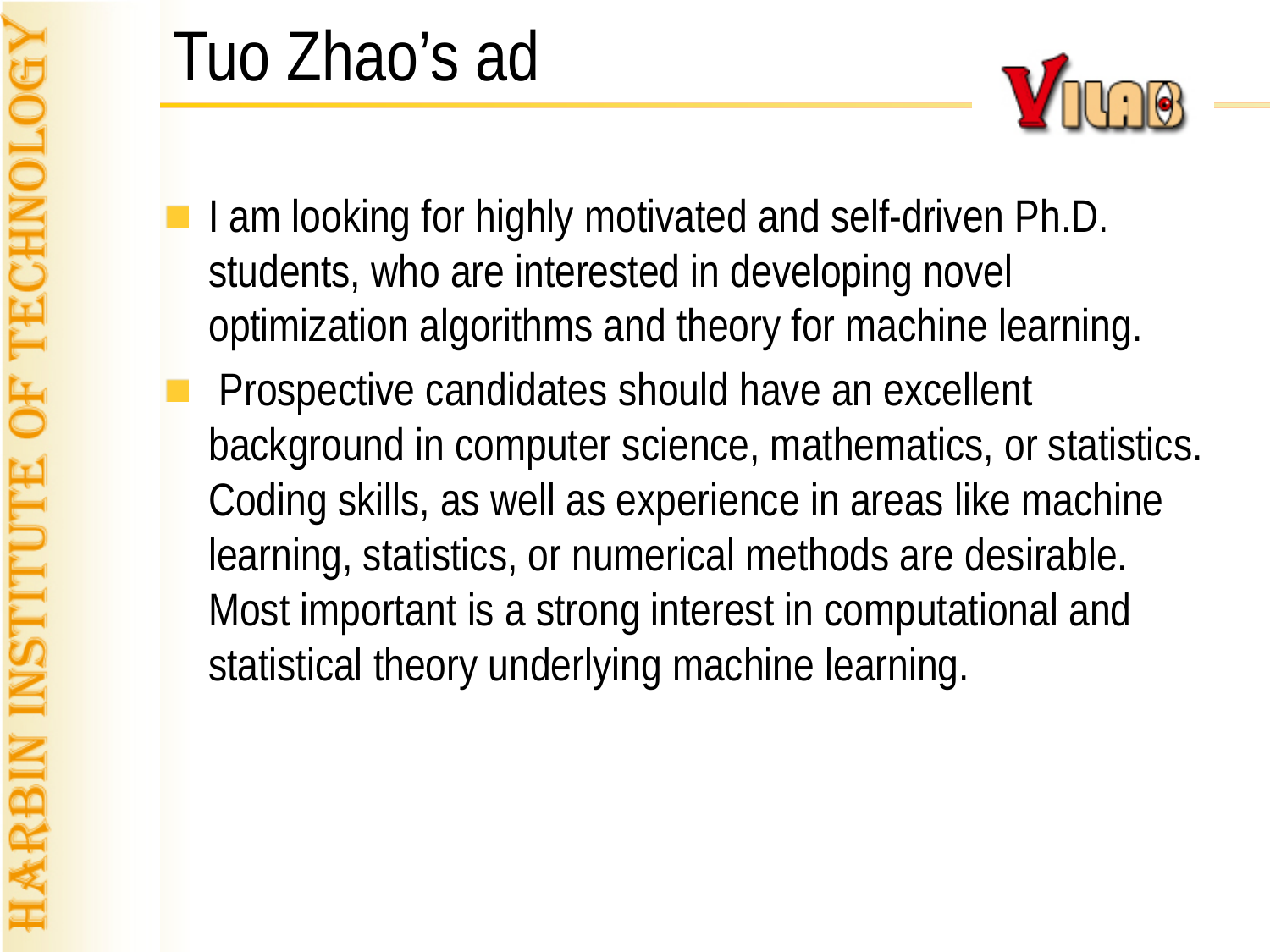

# Tuo Zhao’s ad
I am looking for highly motivated and self-driven Ph.D. students, who are interested in developing novel optimization algorithms and theory for machine learning.
 Prospective candidates should have an excellent background in computer science, mathematics, or statistics. Coding skills, as well as experience in areas like machine learning, statistics, or numerical methods are desirable. Most important is a strong interest in computational and statistical theory underlying machine learning.